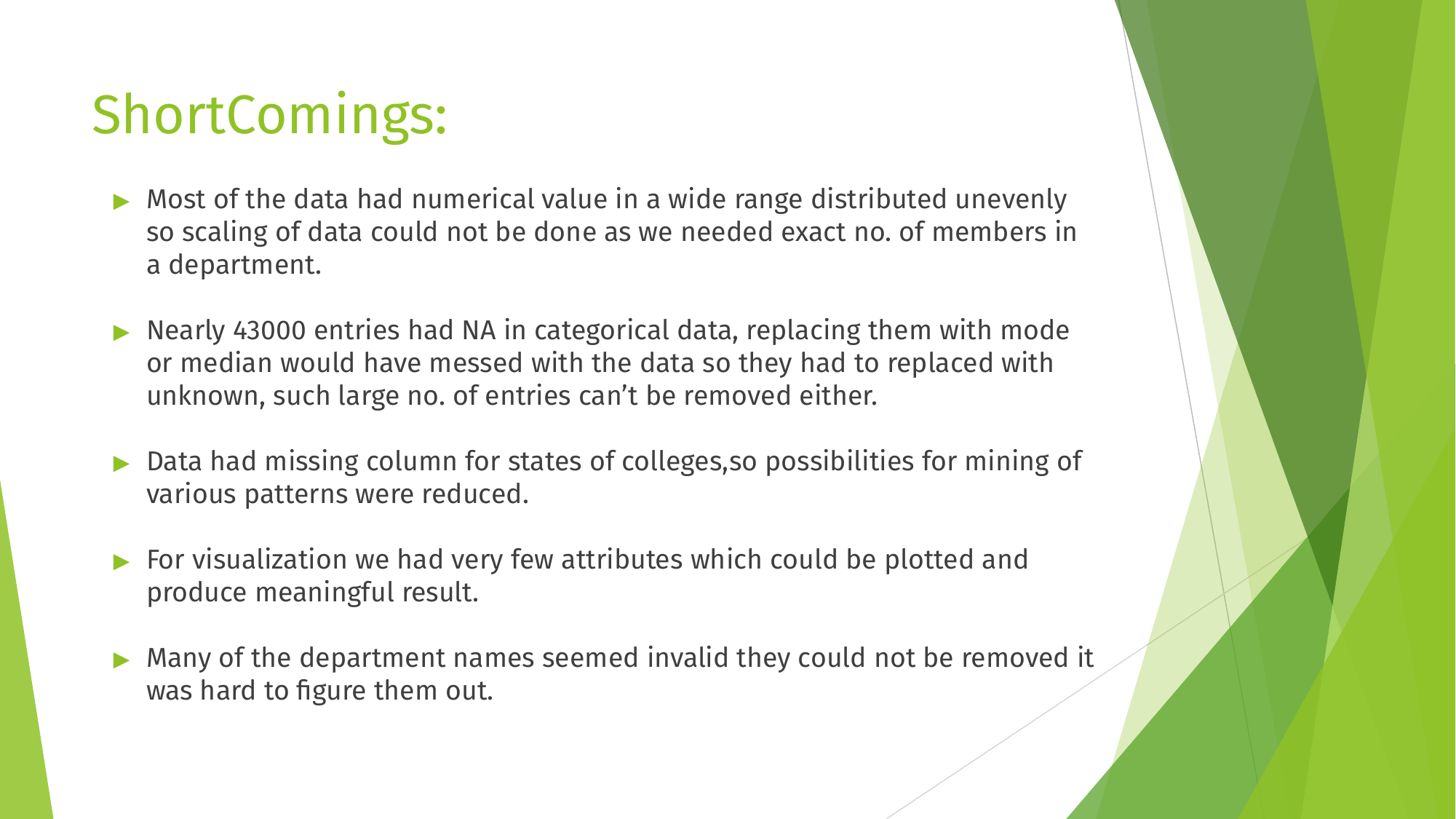

# ShortComings:
Most of the data had numerical value in a wide range distributed unevenly so scaling of data could not be done as we needed exact no. of members in a department.

Nearly 43000 entries had NA in categorical data, replacing them with mode or median would have messed with the data so they had to replaced with unknown, such large no. of entries can’t be removed either.

Data had missing column for states of colleges,so possibilities for mining of various patterns were reduced.

For visualization we had very few attributes which could be plotted and produce meaningful result.

Many of the department names seemed invalid they could not be removed it was hard to figure them out.